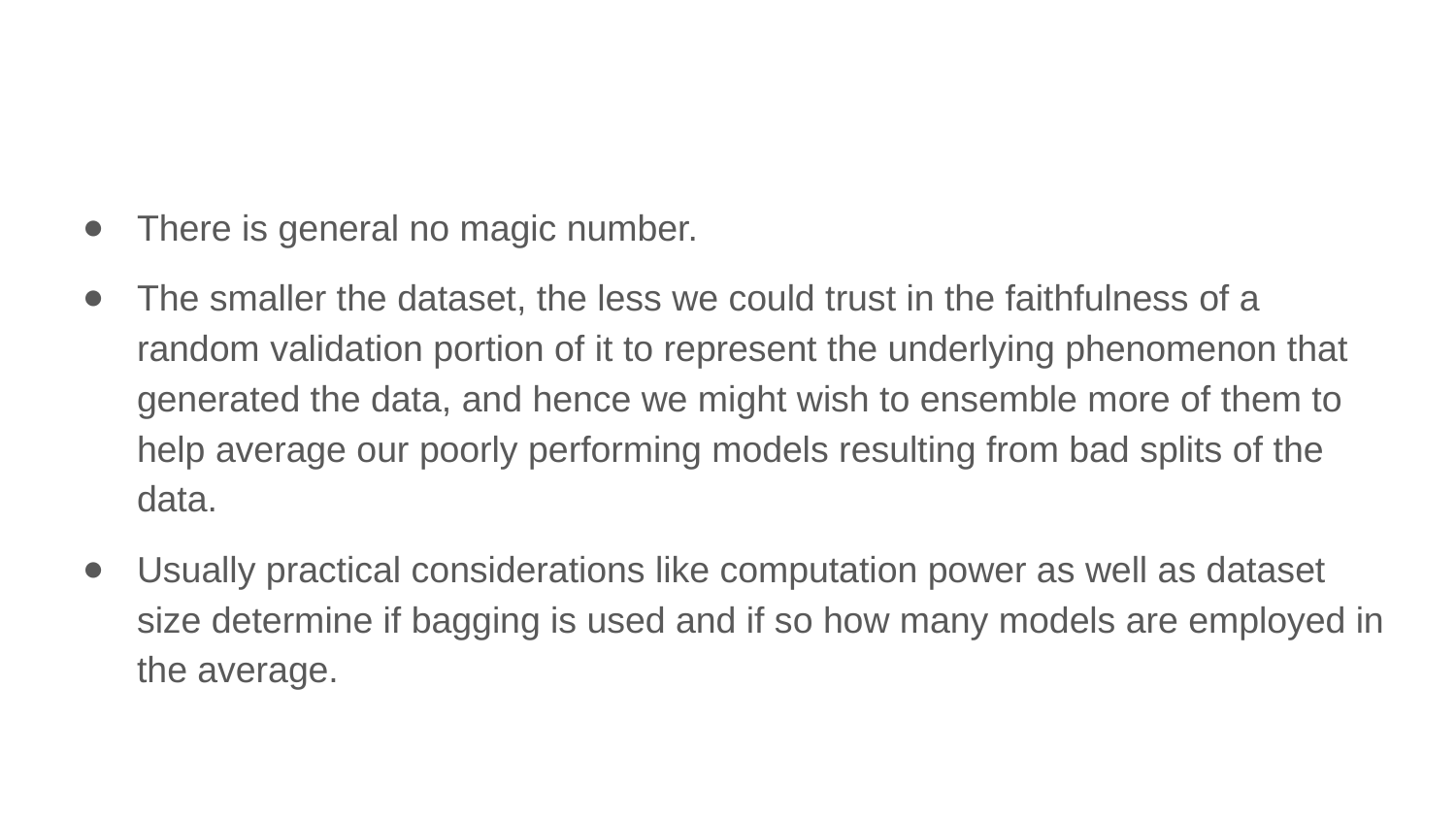

There is general no magic number.
The smaller the dataset, the less we could trust in the faithfulness of a random validation portion of it to represent the underlying phenomenon that generated the data, and hence we might wish to ensemble more of them to help average our poorly performing models resulting from bad splits of the data.
Usually practical considerations like computation power as well as dataset size determine if bagging is used and if so how many models are employed in the average.